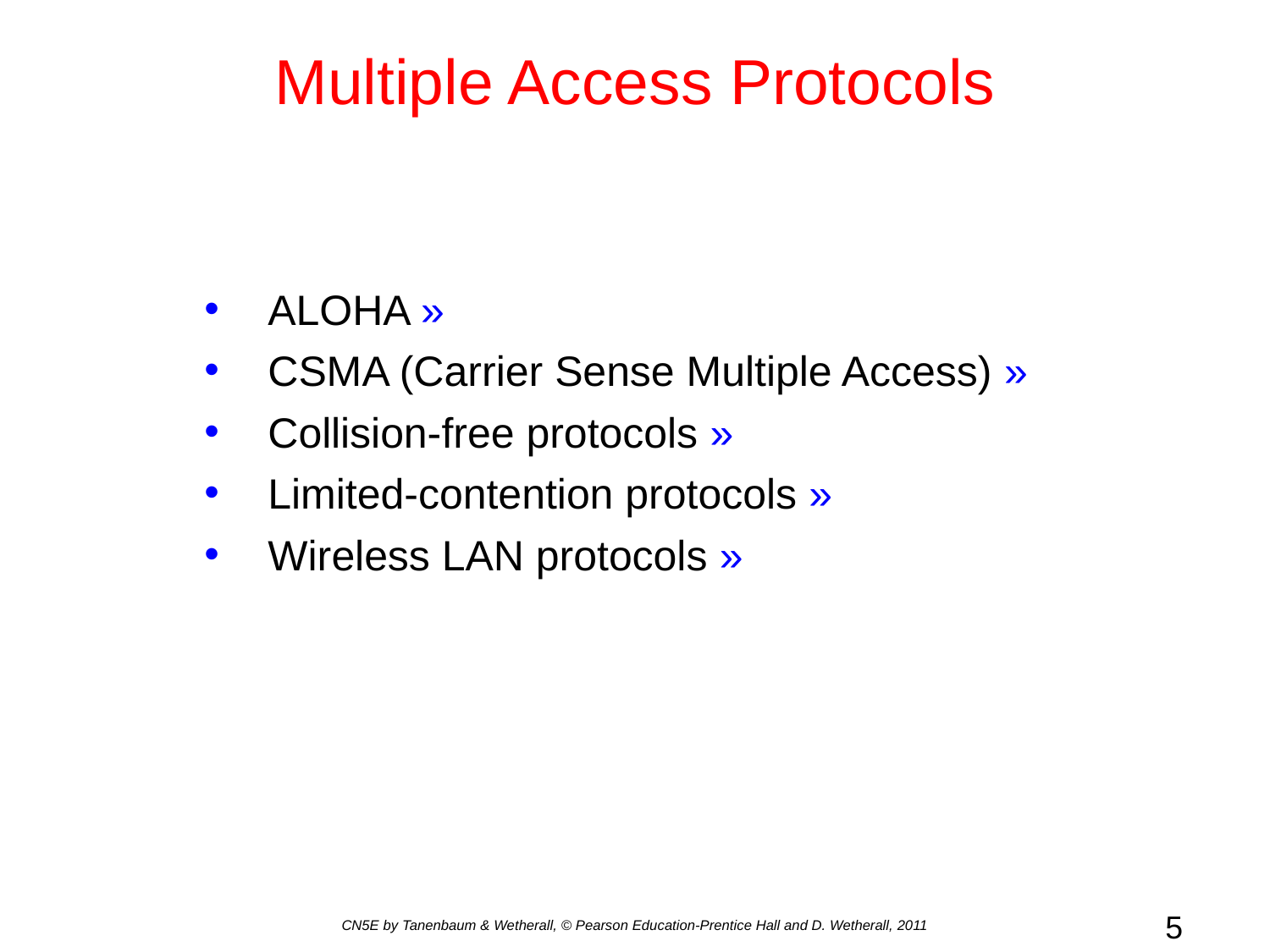

# Multiple Access Protocols
ALOHA »
CSMA (Carrier Sense Multiple Access) »
Collision-free protocols »
Limited-contention protocols »
Wireless LAN protocols »

CN5E by Tanenbaum & Wetherall, © Pearson Education-Prentice Hall and D. Wetherall, 2011